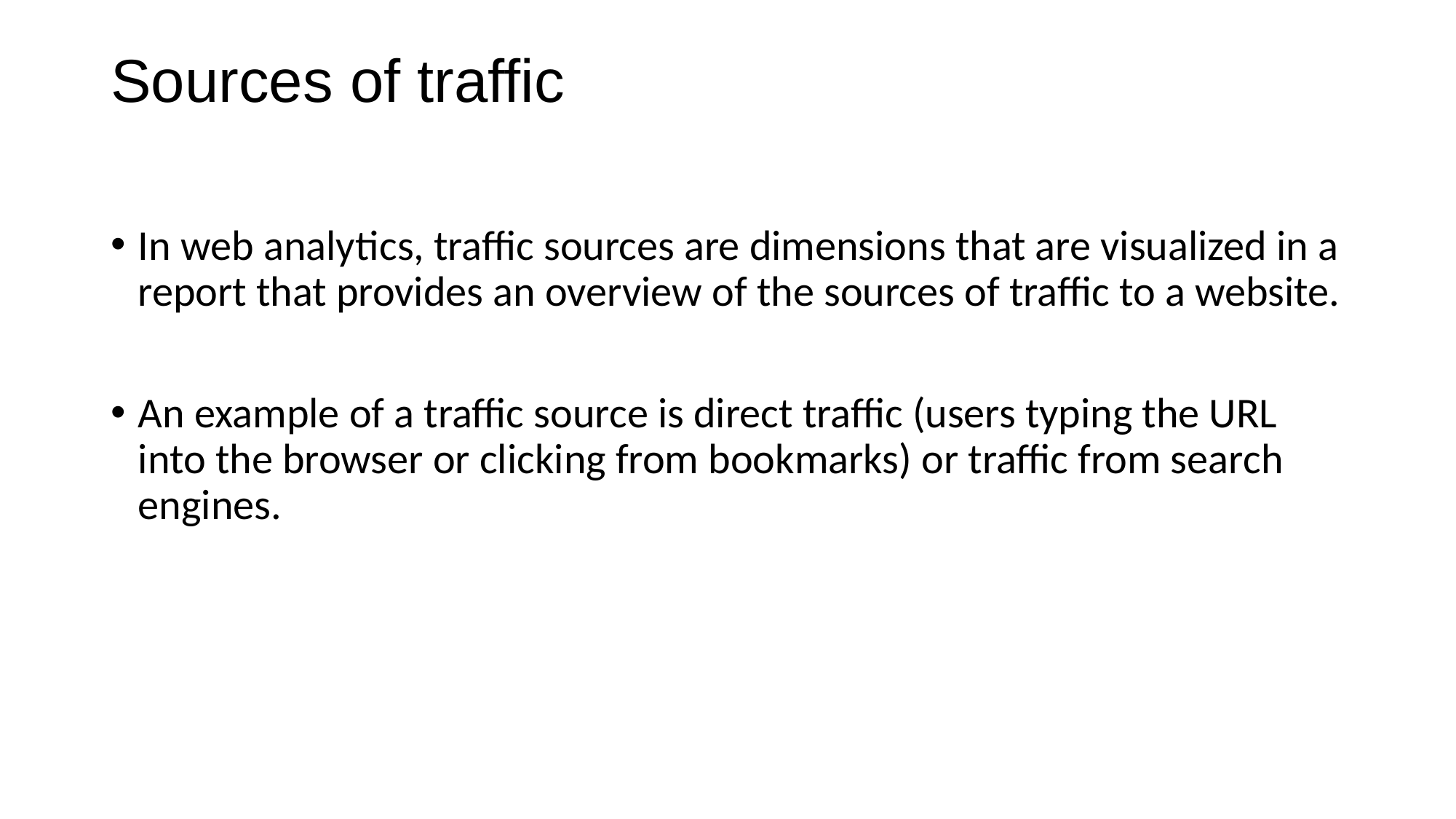

# Sources of traffic
In web analytics, traffic sources are dimensions that are visualized in a report that provides an overview of the sources of traffic to a website.

An example of a traffic source is direct traffic (users typing the URL into the browser or clicking from bookmarks) or traffic from search engines.